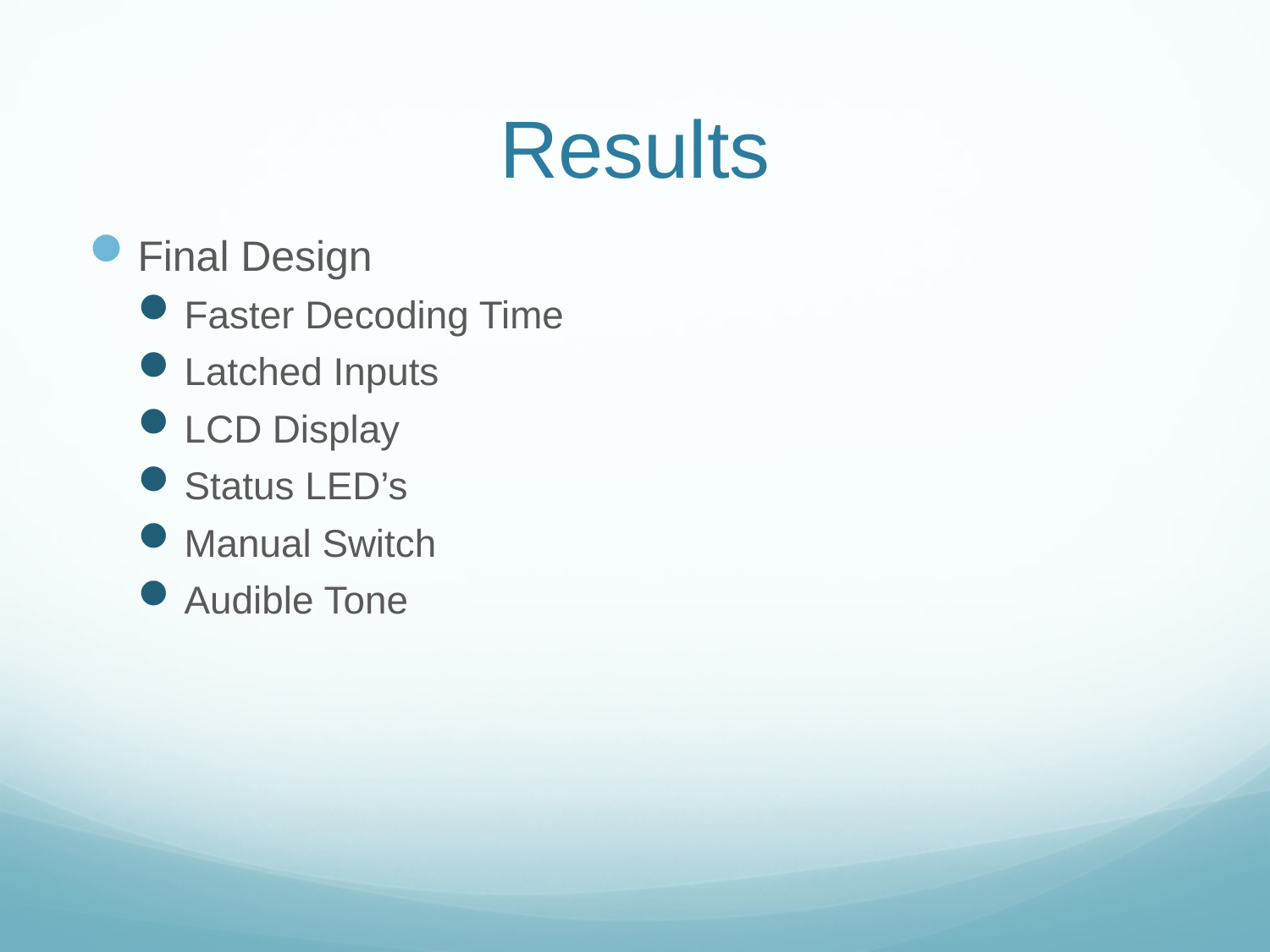

# Results
Final Design
Faster Decoding Time
Latched Inputs
LCD Display
Status LED’s
Manual Switch
Audible Tone